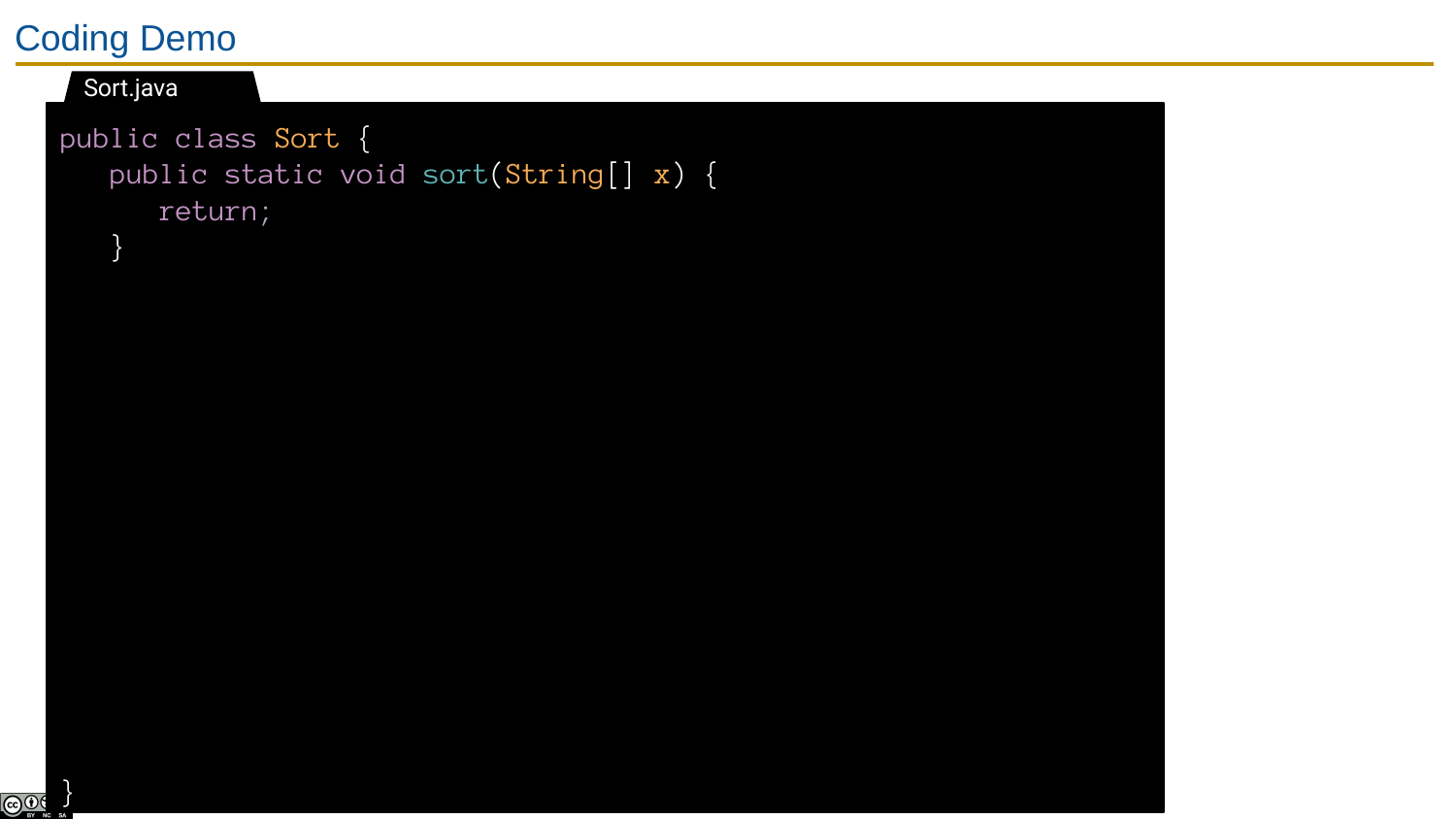

# Coding Demo
Sort.java
public class Sort {
   public static void sort(String[] x) {
      return;
   }

}